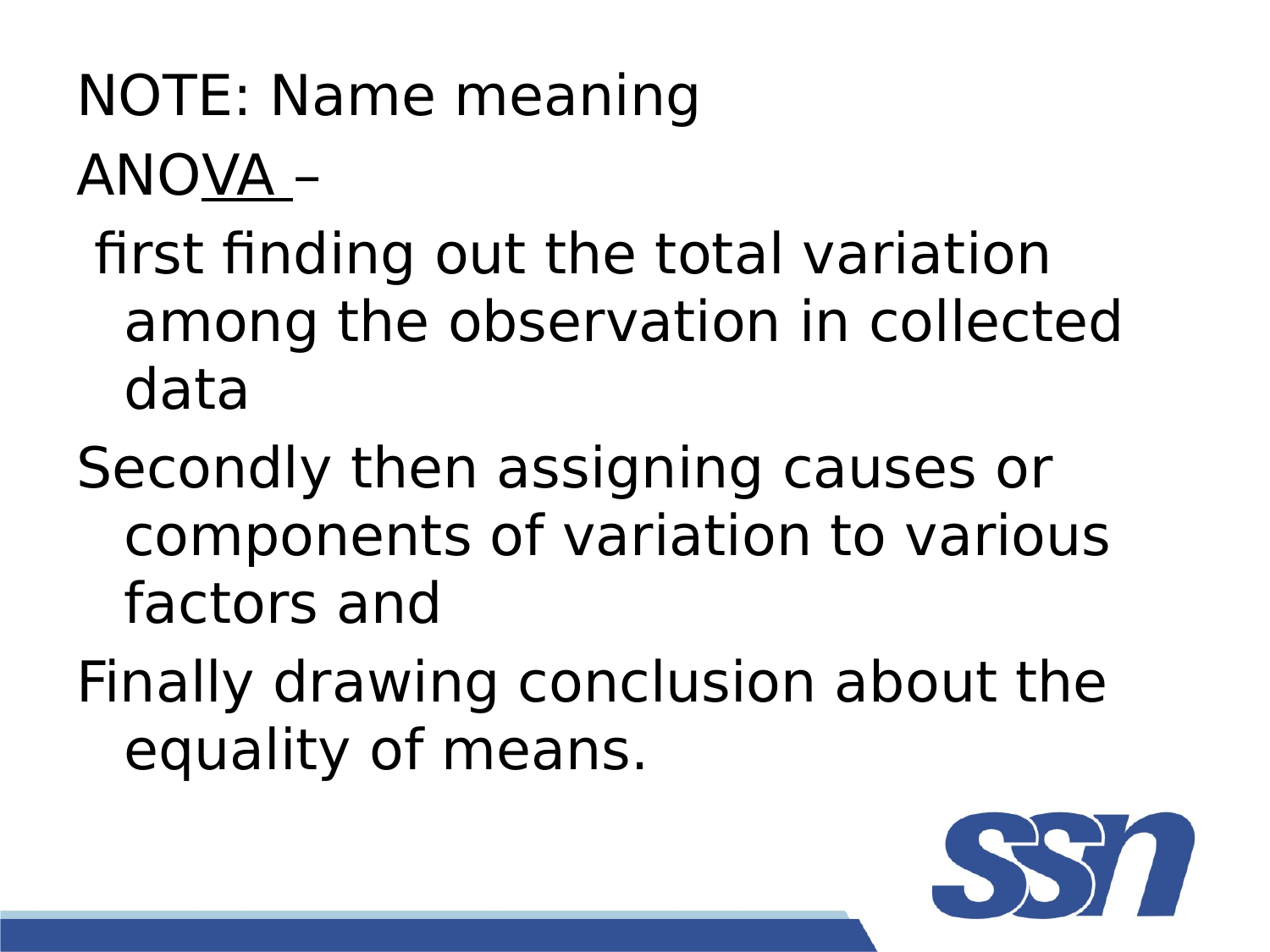

NOTE: Name meaning
ANOVA –
 first finding out the total variation among the observation in collected data
Secondly then assigning causes or components of variation to various factors and
Finally drawing conclusion about the equality of means.